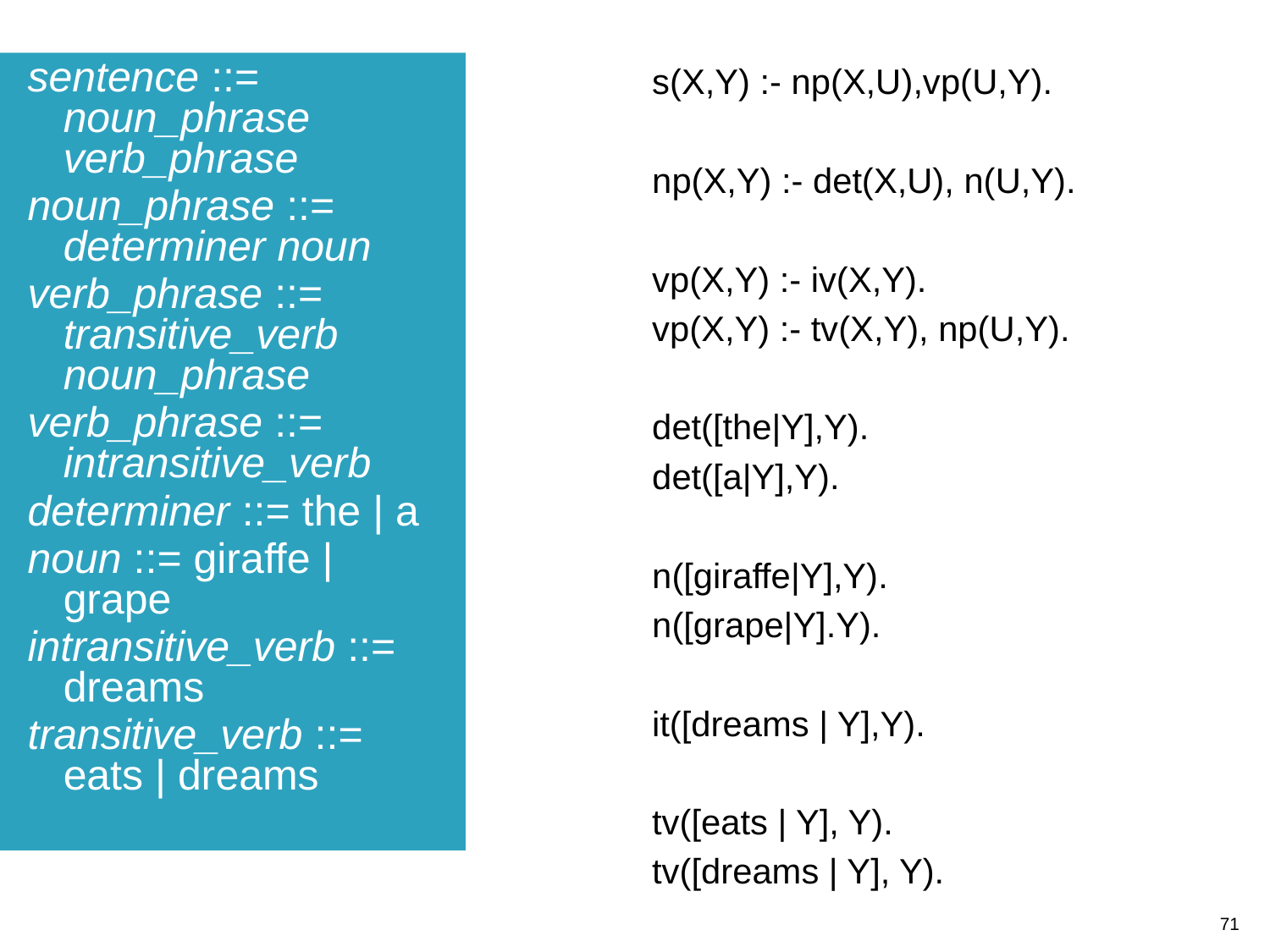

sentence ::= noun_phrase verb_phrase
noun_phrase ::= determiner noun
verb_phrase ::= transitive_verb noun_phrase
verb_phrase ::= intransitive_verb
determiner ::= the | a
noun ::= giraffe | grape
intransitive_verb ::= dreams
transitive_verb ::= eats | dreams

s(X,Y) :- np(X,U),vp(U,Y).

np(X,Y) :- det(X,U), n(U,Y).

vp(X,Y) :- iv(X,Y).
vp(X,Y) :- tv(X,Y), np(U,Y).

det([the|Y],Y).
det([a|Y],Y).

n([giraffe|Y],Y).
n([grape|Y].Y).

it([dreams | Y],Y).

tv([eats | Y], Y).
tv([dreams | Y], Y).

71